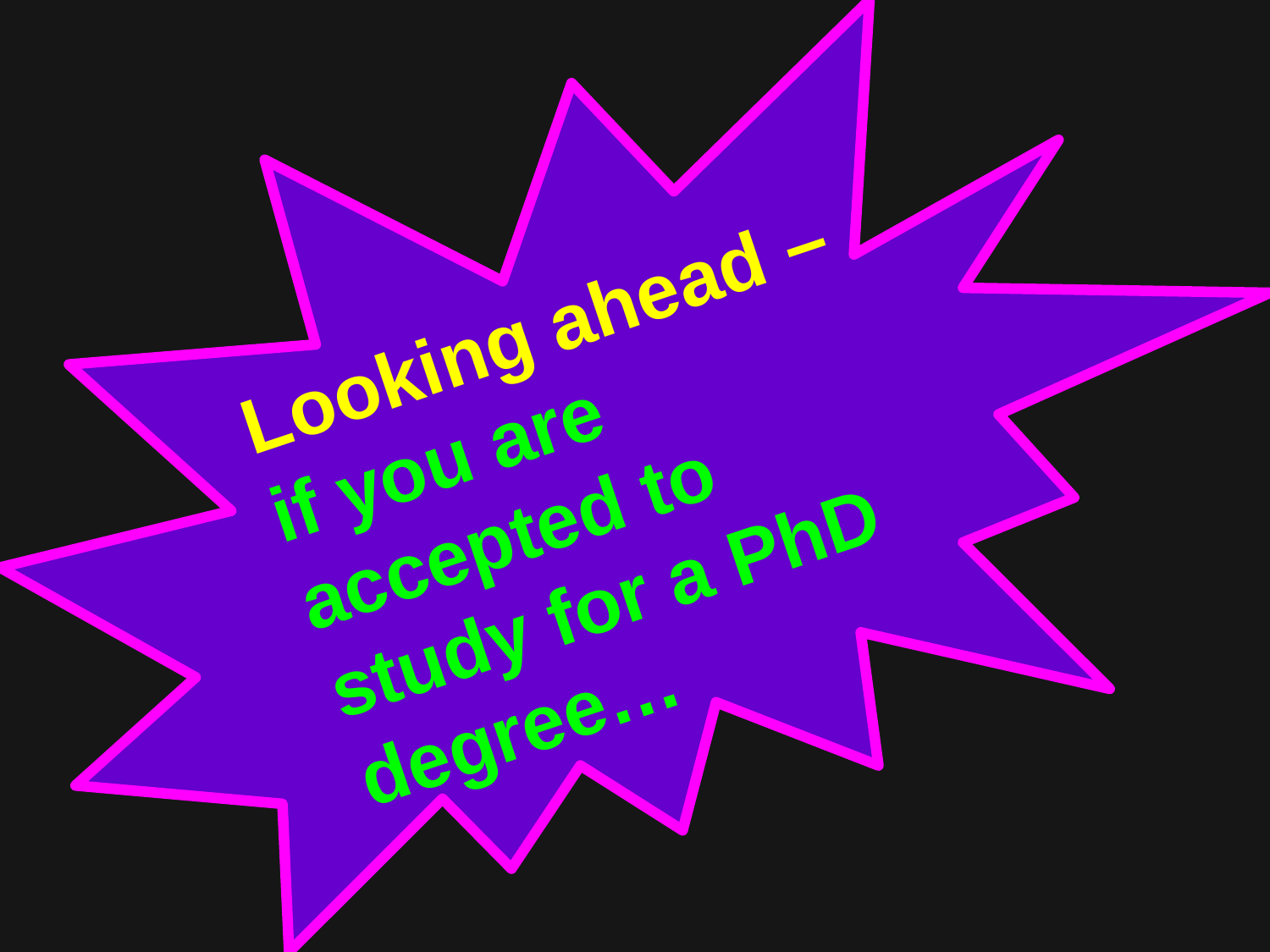

Looking ahead – if you are accepted to study for a PhD degree…